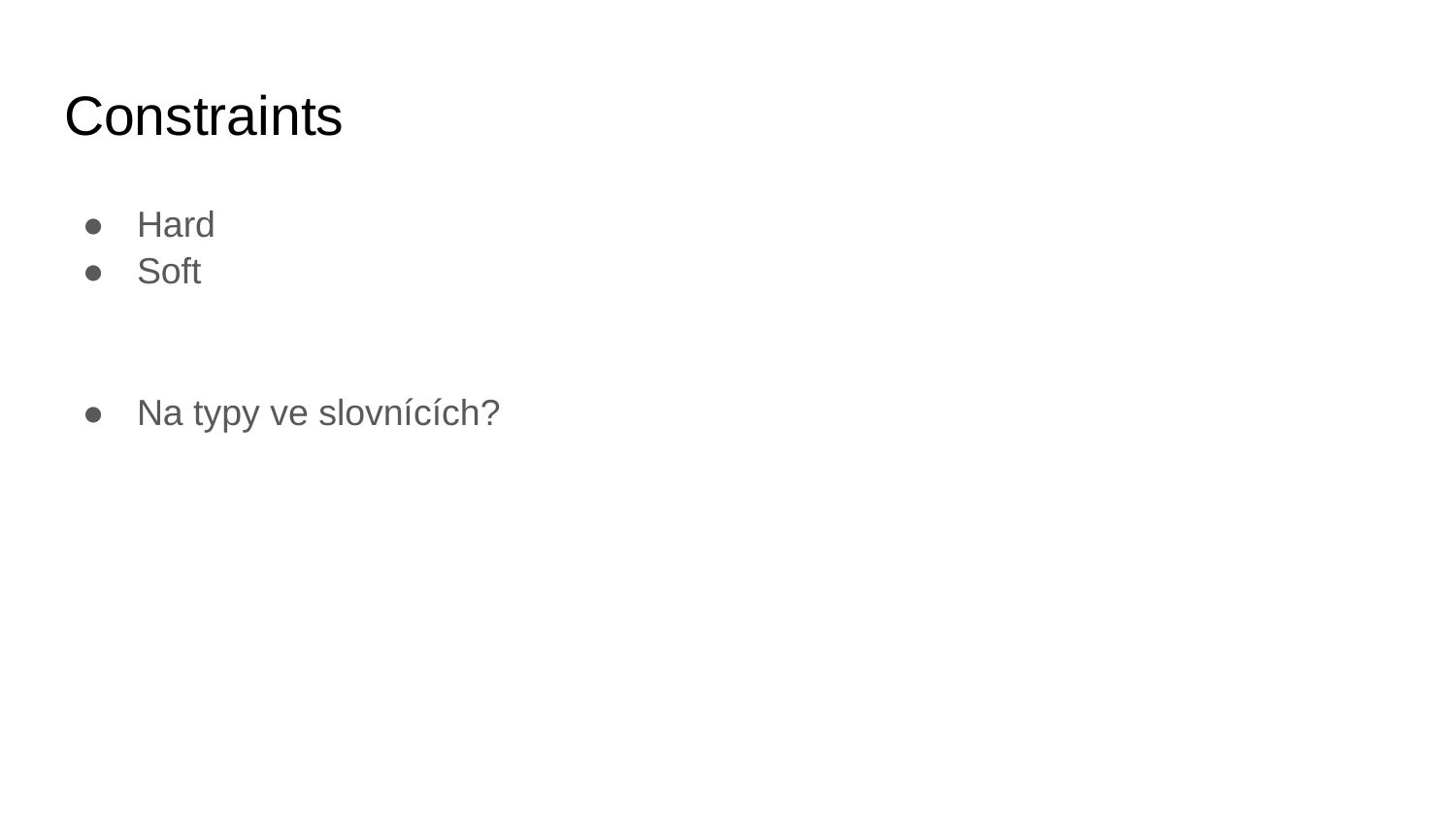

# Constraints
Hard
Soft

Na typy ve slovnících?